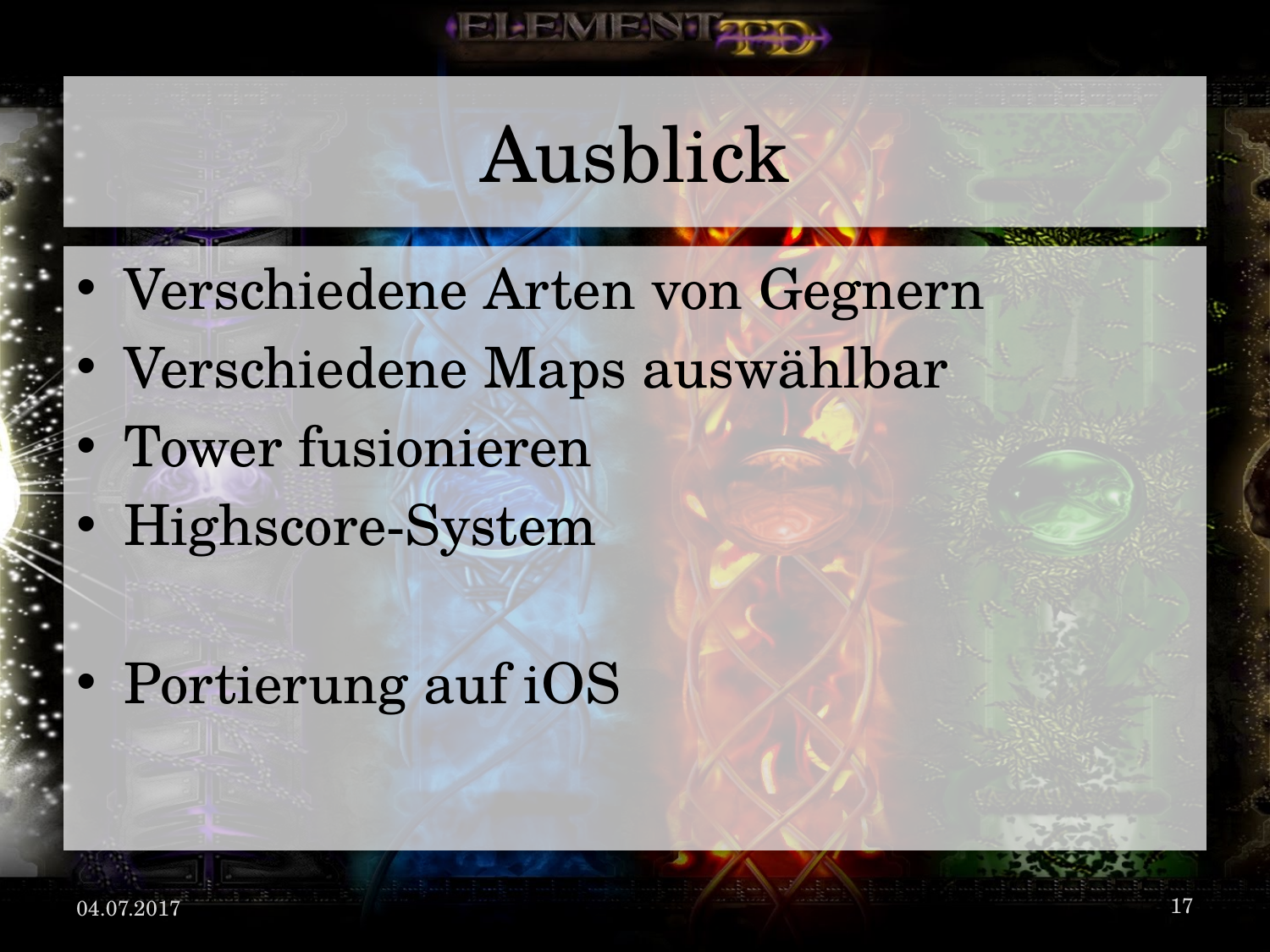

# Ausblick
Verschiedene Arten von Gegnern
Verschiedene Maps auswählbar
Tower fusionieren
Highscore-System

Portierung auf iOS

04.07.2017
17